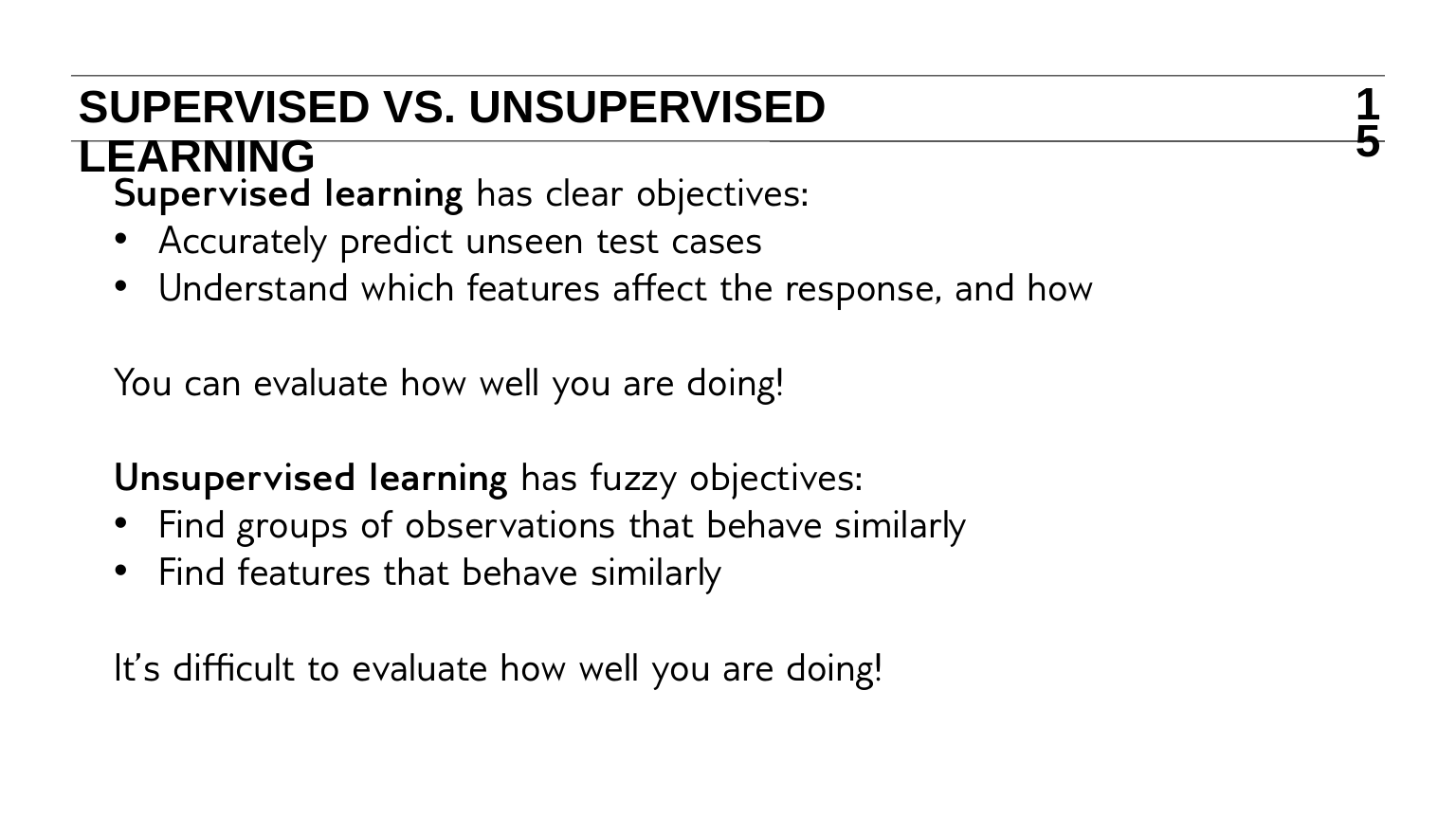

Supervised Vs. Unsupervised Learning
15
Supervised learning has clear objectives:
Accurately predict unseen test cases
Understand which features affect the response, and how

You can evaluate how well you are doing!

Unsupervised learning has fuzzy objectives:
Find groups of observations that behave similarly
Find features that behave similarly

It’s difficult to evaluate how well you are doing!